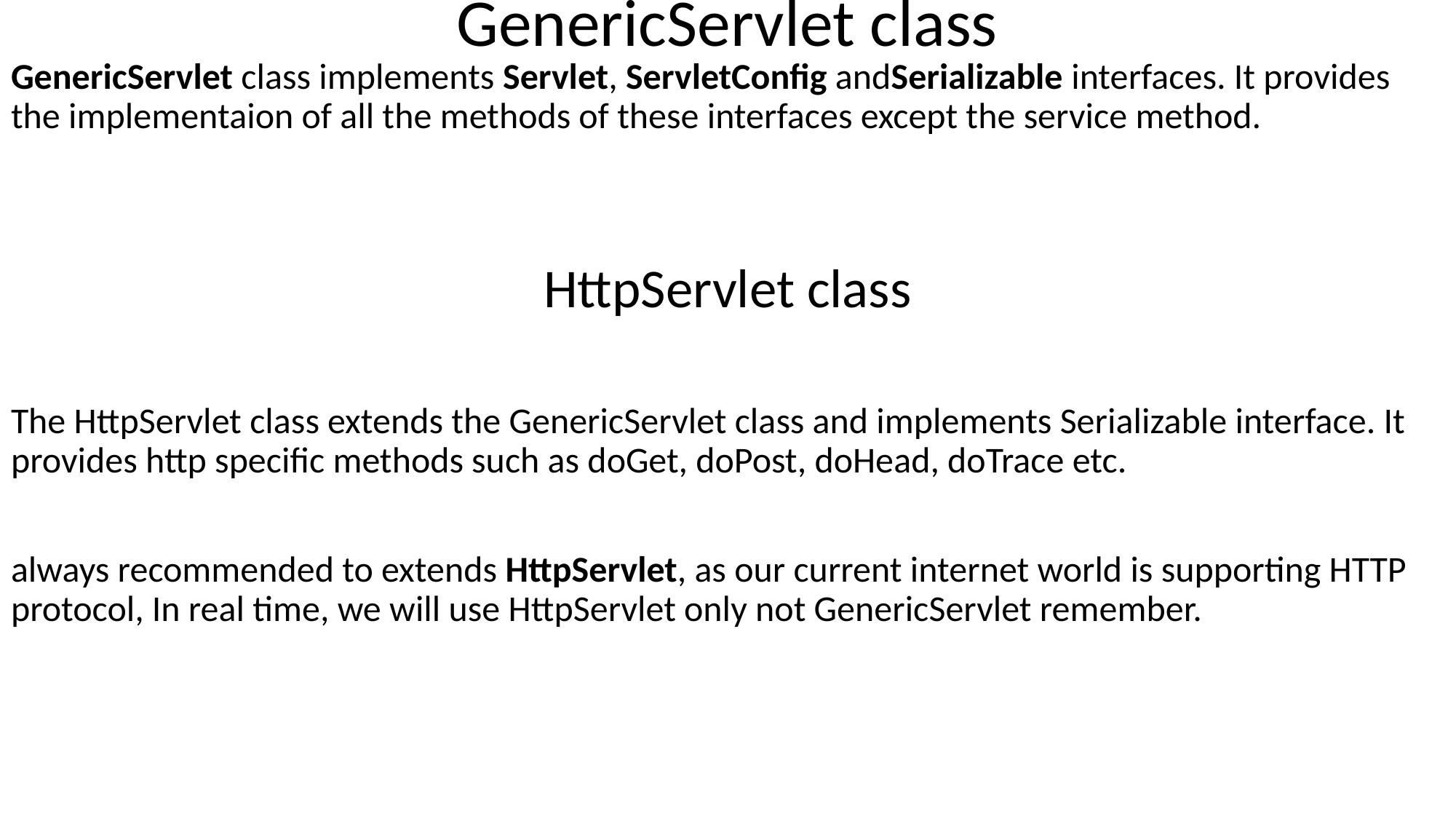

# GenericServlet class
GenericServlet class implements Servlet, ServletConfig andSerializable interfaces. It provides the implementaion of all the methods of these interfaces except the service method.

HttpServlet class

The HttpServlet class extends the GenericServlet class and implements Serializable interface. It provides http specific methods such as doGet, doPost, doHead, doTrace etc.

always recommended to extends HttpServlet, as our current internet world is supporting HTTP protocol, In real time, we will use HttpServlet only not GenericServlet remember.